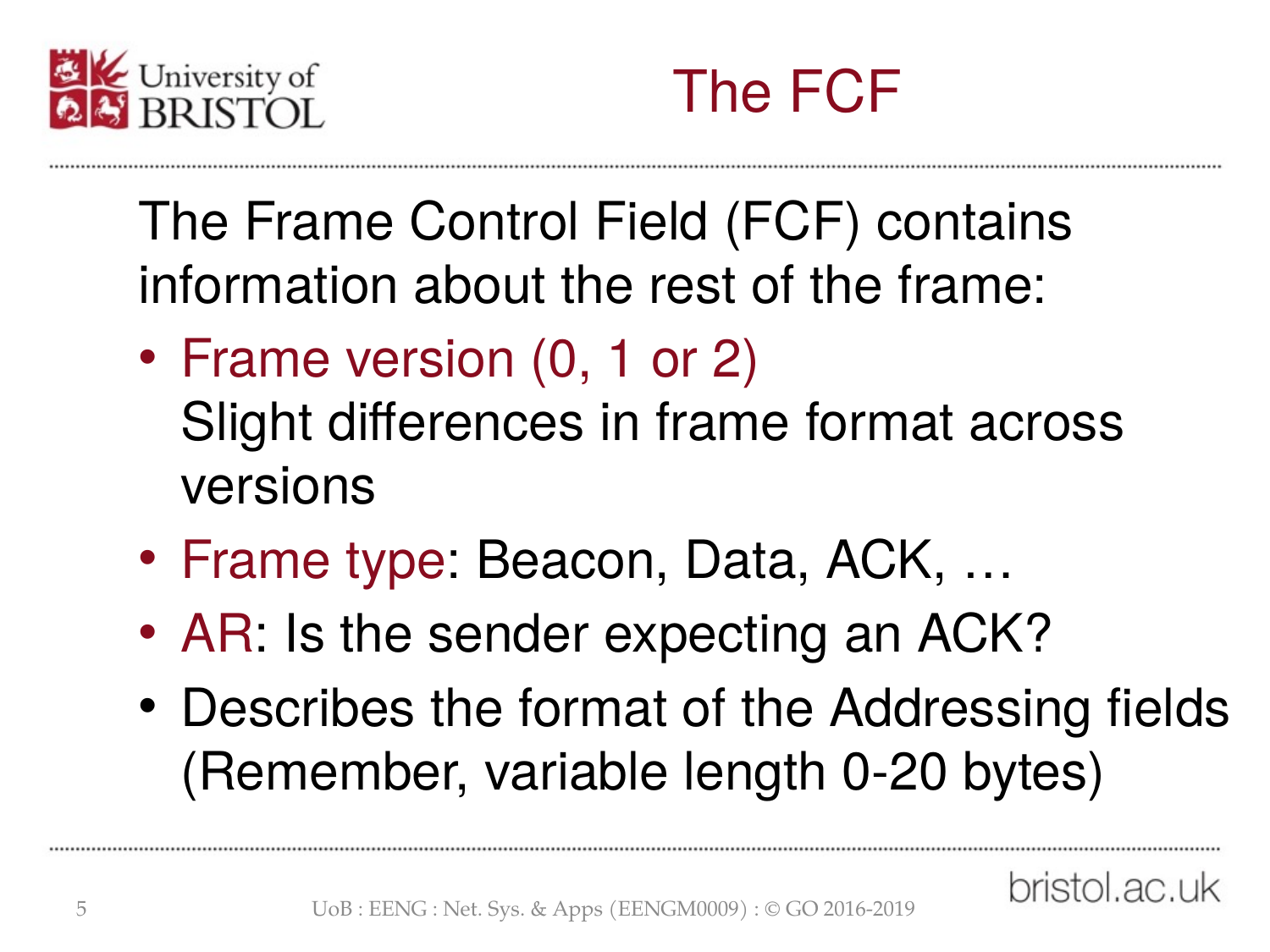

# The FCF
The Frame Control Field (FCF) contains information about the rest of the frame:
Frame version (0, 1 or 2)
Slight differences in frame format across versions
Frame type: Beacon, Data, ACK, …
AR: Is the sender expecting an ACK?
Describes the format of the Addressing fields
(Remember, variable length 0-20 bytes)
5
UoB : EENG : Net. Sys. & Apps (EENGM0009) : © GO 2016-2019